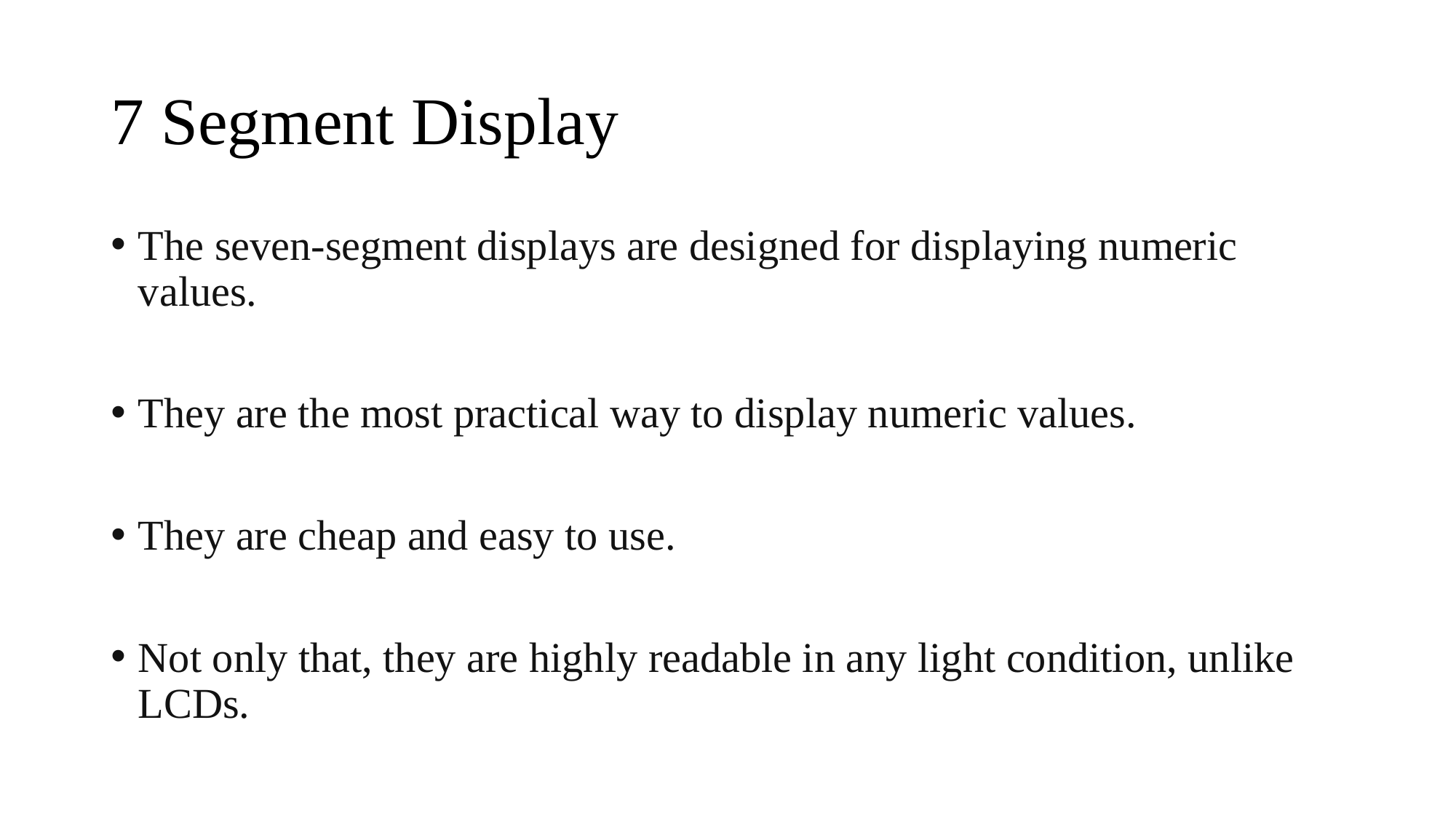

# 7 Segment Display
The seven-segment displays are designed for displaying numeric values.

They are the most practical way to display numeric values.

They are cheap and easy to use.

Not only that, they are highly readable in any light condition, unlike LCDs.